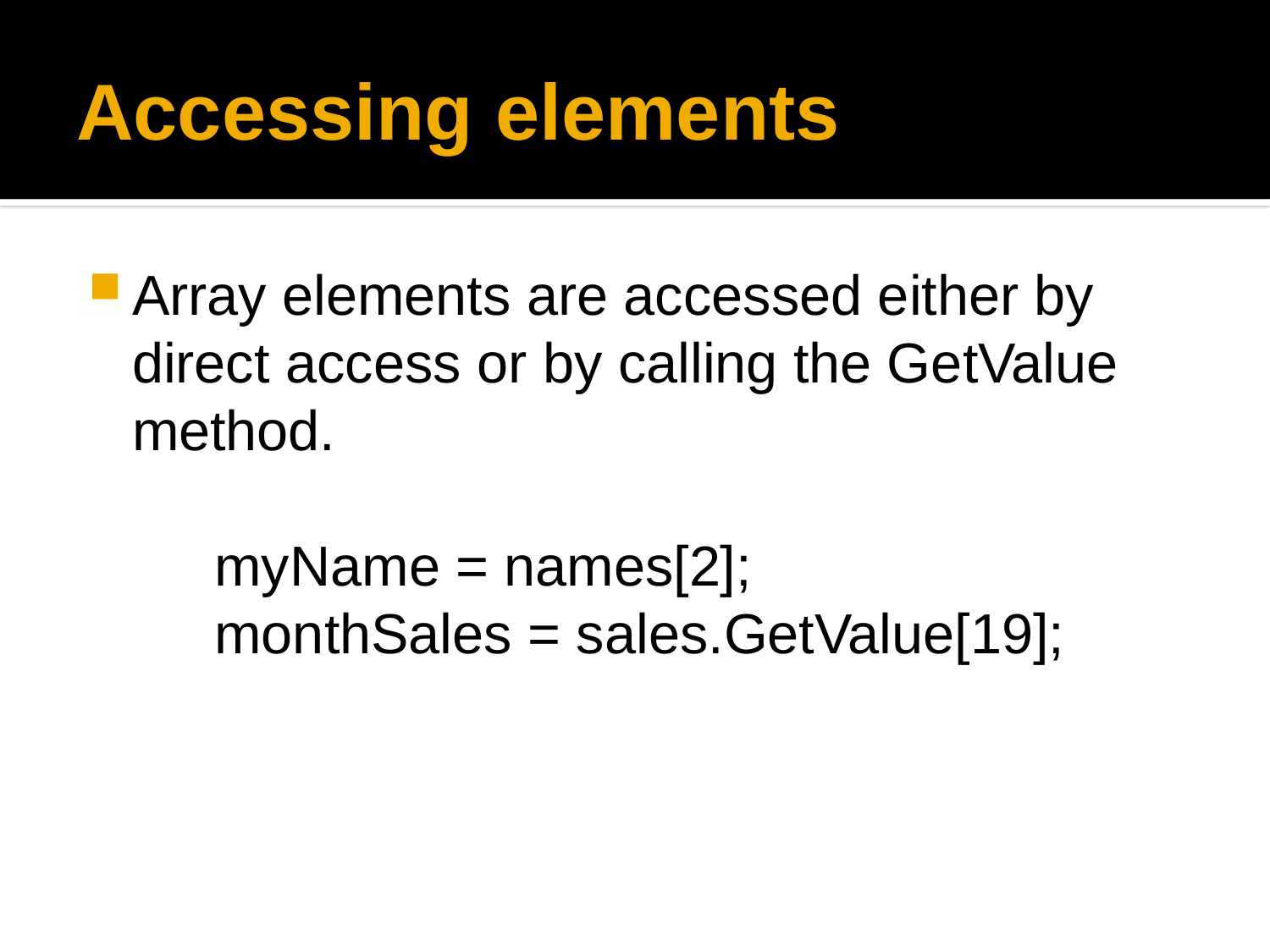

# Accessing elements
Array elements are accessed either by direct access or by calling the GetValue method.

	myName = names[2];
	monthSales = sales.GetValue[19];